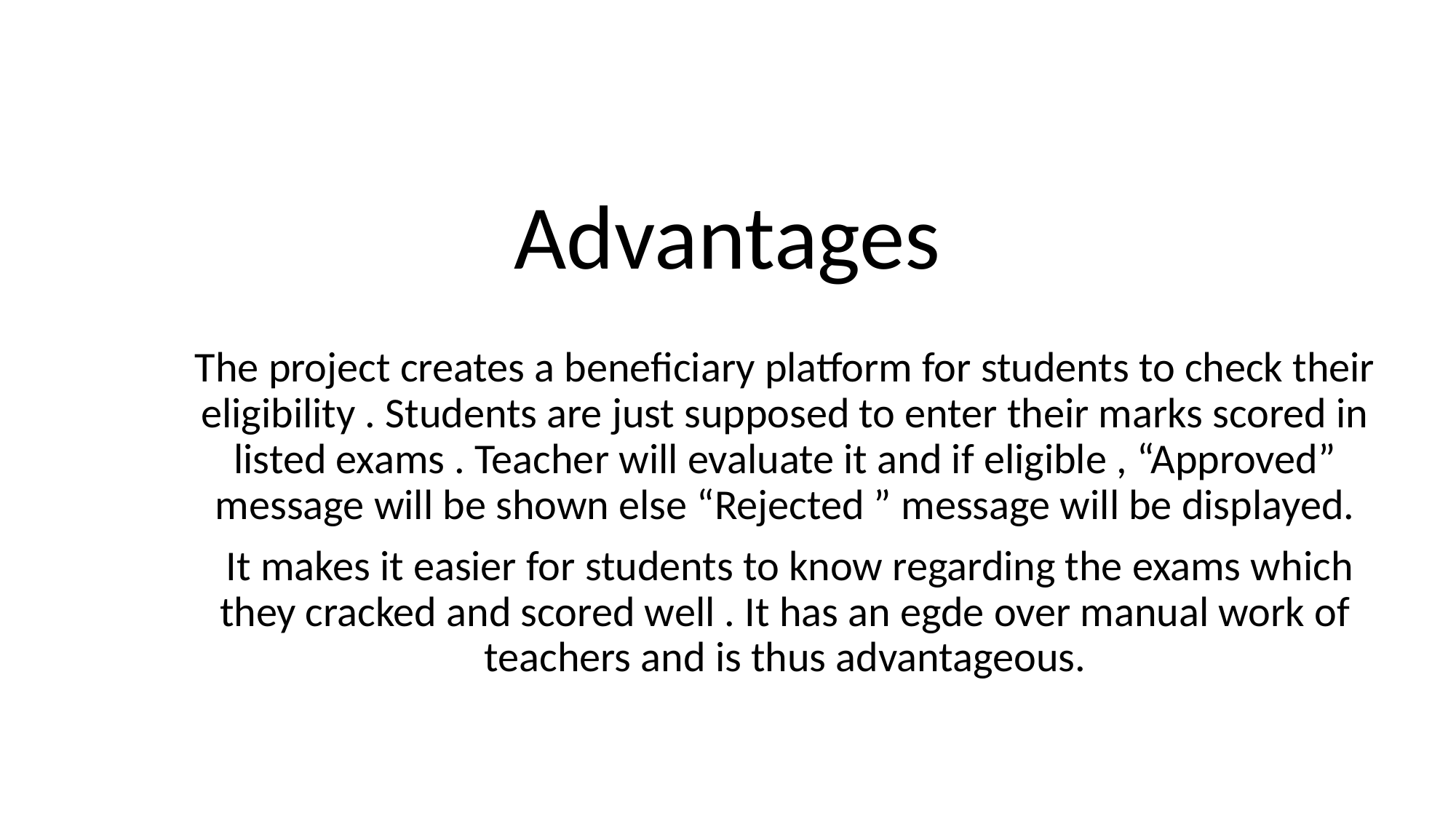

# Advantages
The project creates a beneficiary platform for students to check their eligibility . Students are just supposed to enter their marks scored in listed exams . Teacher will evaluate it and if eligible , “Approved” message will be shown else “Rejected ” message will be displayed.
 It makes it easier for students to know regarding the exams which they cracked and scored well . It has an egde over manual work of teachers and is thus advantageous.